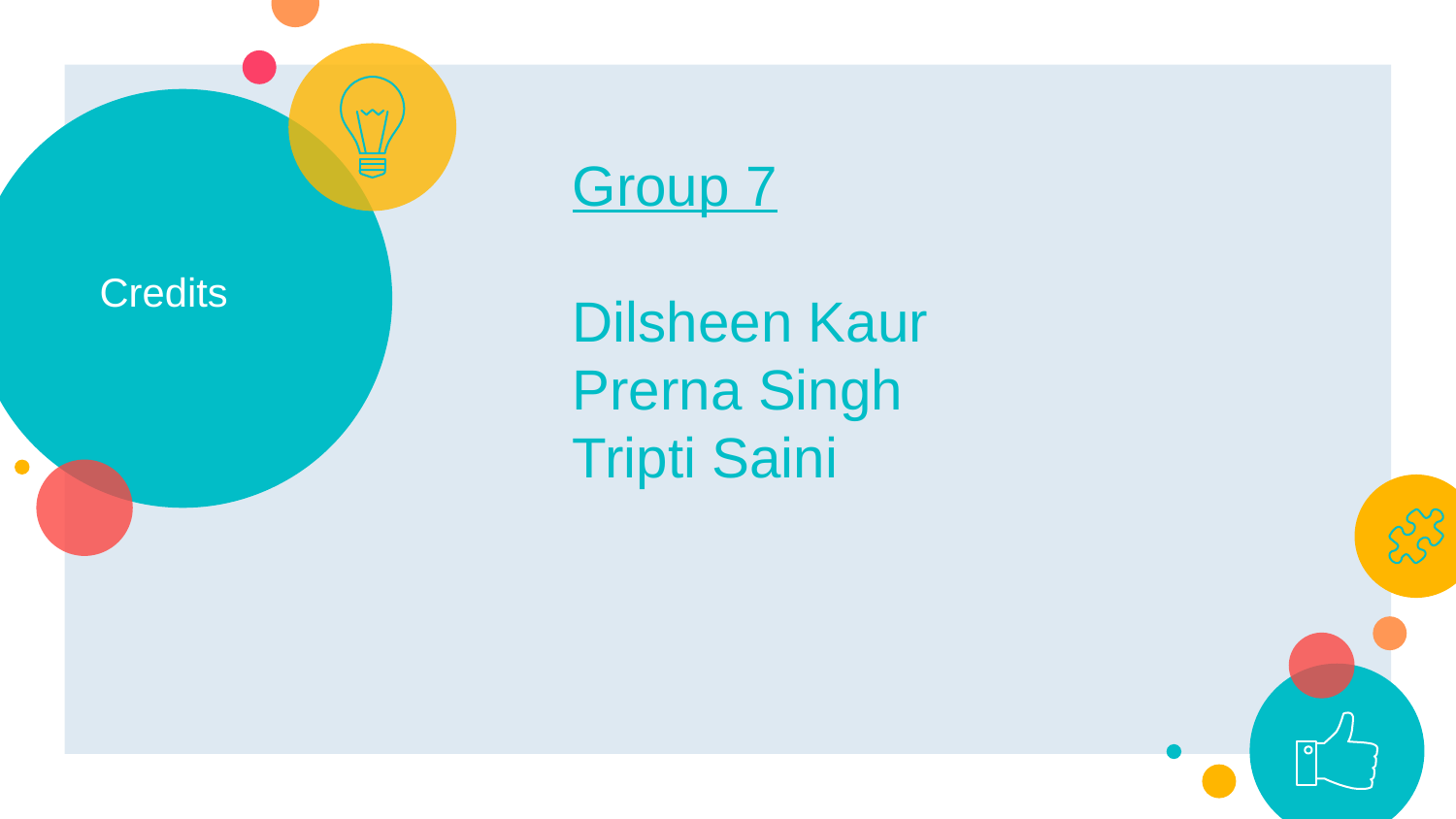

# Credits
Group 7

Dilsheen Kaur
Prerna Singh
Tripti Saini